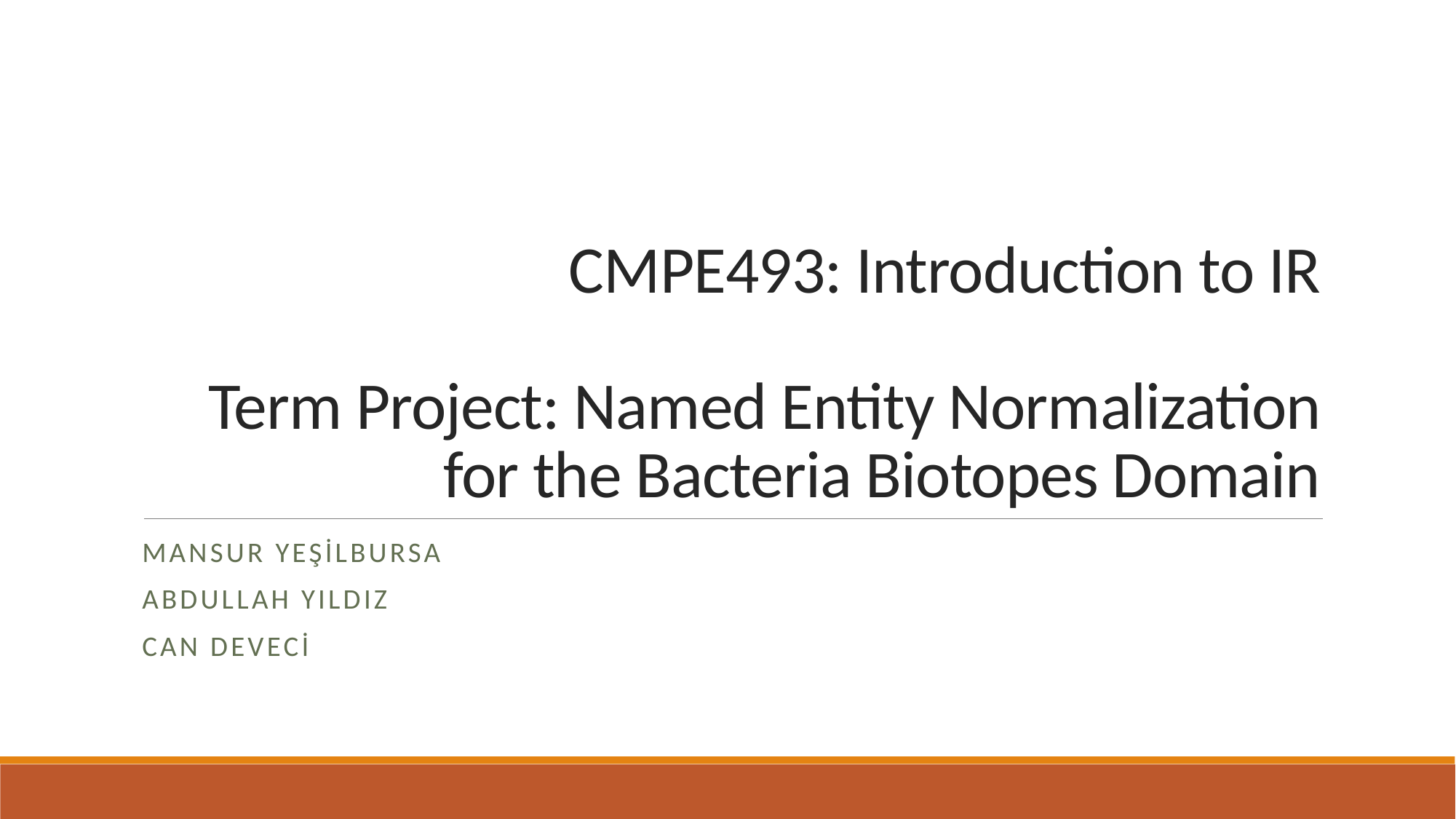

# CMPE493: Introduction to IR Term Project: Named Entity Normalization for the Bacteria Biotopes Domain
Mansur YeşİLBursa
Abdullah Yıldız
Can Devecİ